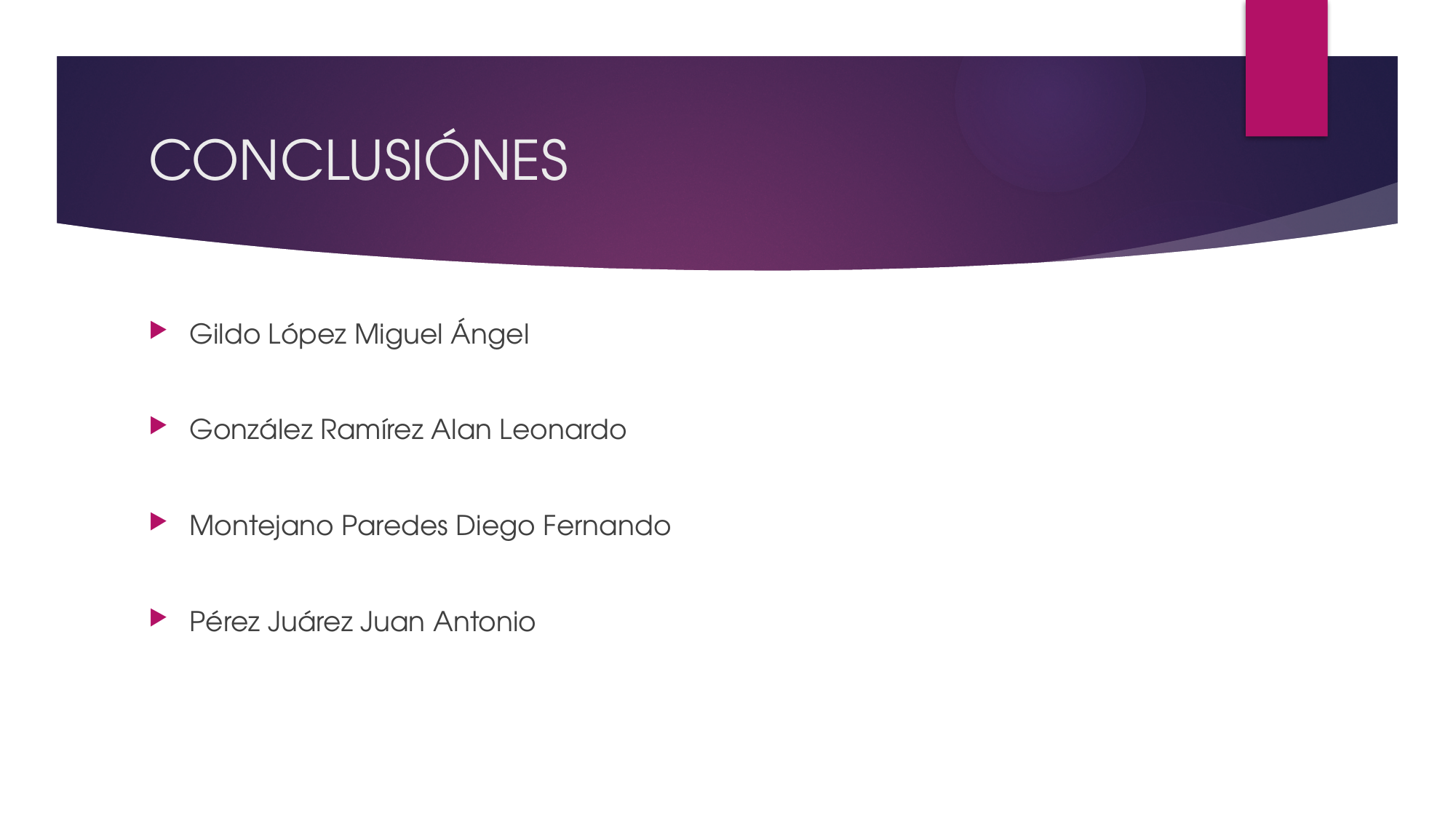

# CONCLUSIÓNES
Gildo López Miguel Ángel

González Ramírez Alan Leonardo

Montejano Paredes Diego Fernando

Pérez Juárez Juan Antonio